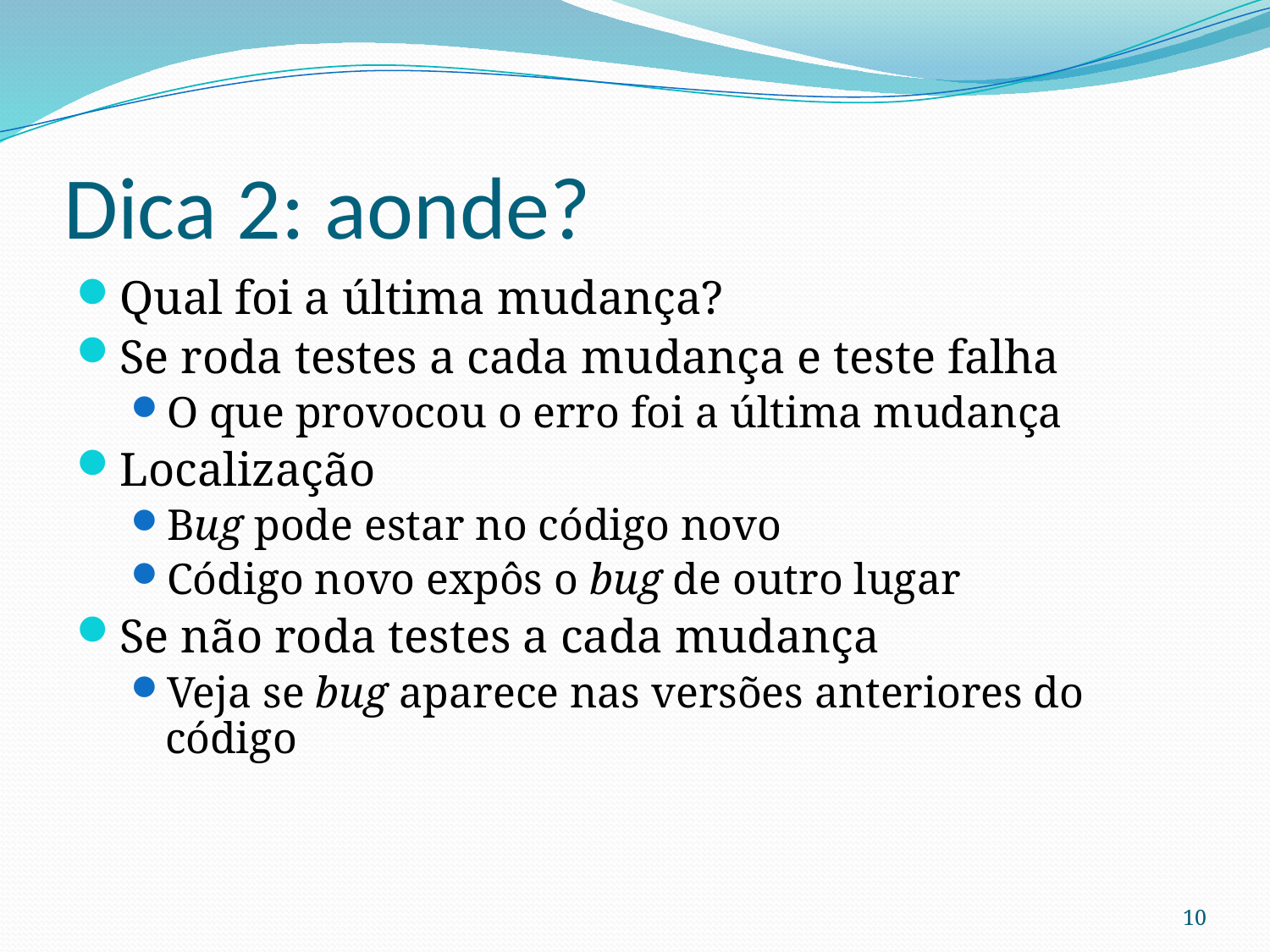

# Dica 2: aonde?
Qual foi a última mudança?
Se roda testes a cada mudança e teste falha
O que provocou o erro foi a última mudança
Localização
Bug pode estar no código novo
Código novo expôs o bug de outro lugar
Se não roda testes a cada mudança
Veja se bug aparece nas versões anteriores do código

10